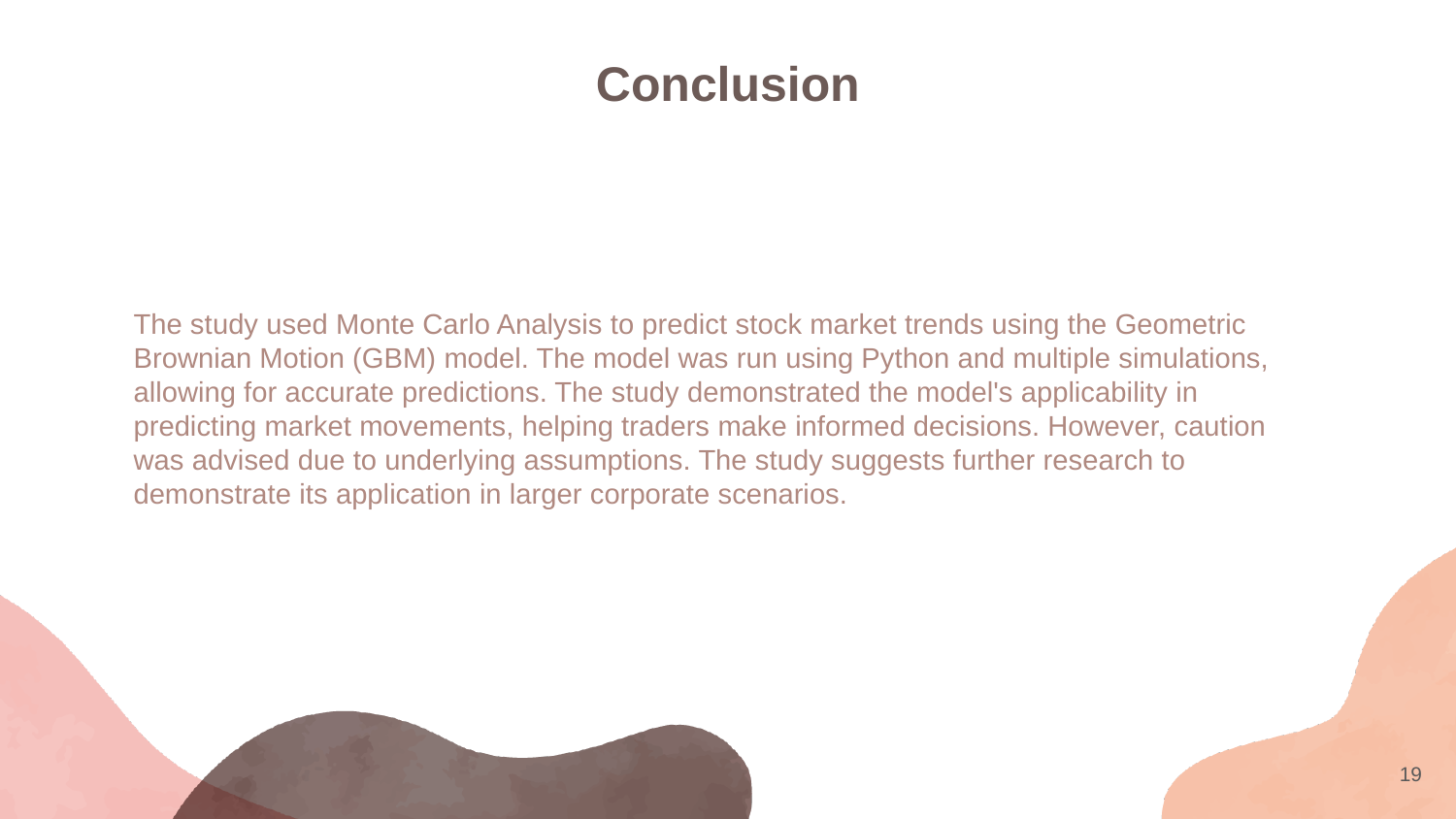

# Conclusion
The study used Monte Carlo Analysis to predict stock market trends using the Geometric Brownian Motion (GBM) model. The model was run using Python and multiple simulations, allowing for accurate predictions. The study demonstrated the model's applicability in predicting market movements, helping traders make informed decisions. However, caution was advised due to underlying assumptions. The study suggests further research to demonstrate its application in larger corporate scenarios.
19